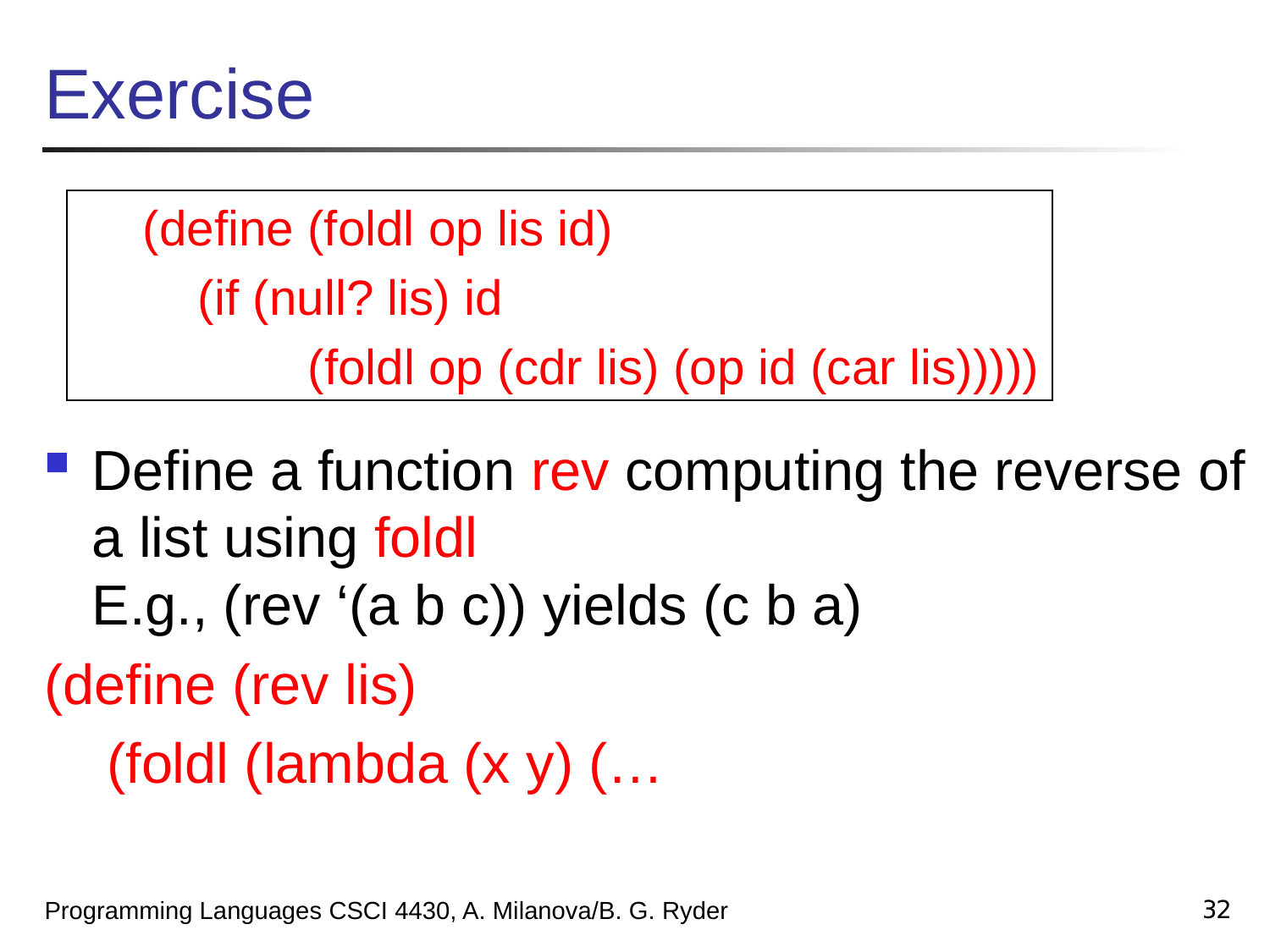

# Exercise

Define a function rev computing the reverse of a list using foldl
E.g., (rev ‘(a b c)) yields (c b a)
(define (rev lis)
    (foldl (lambda (x y) (…
(define (foldl op lis id)
    (if (null? lis) id
            (foldl op (cdr lis) (op id (car lis)))))
32
Programming Languages CSCI 4430, A. Milanova/B. G. Ryder